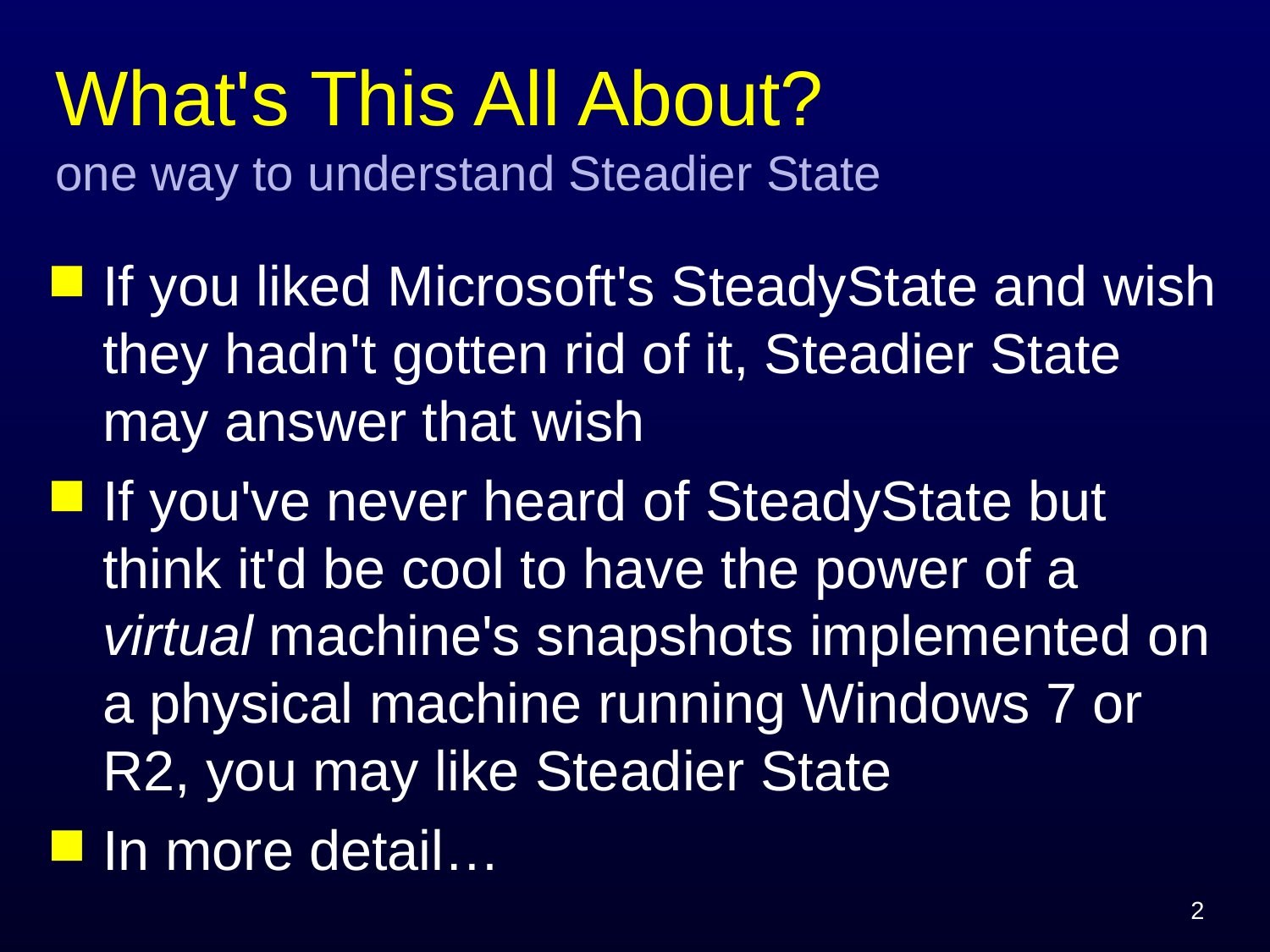

# What's This All About? one way to understand Steadier State
If you liked Microsoft's SteadyState and wish they hadn't gotten rid of it, Steadier State may answer that wish
If you've never heard of SteadyState but think it'd be cool to have the power of a virtual machine's snapshots implemented on a physical machine running Windows 7 or R2, you may like Steadier State
In more detail…
2